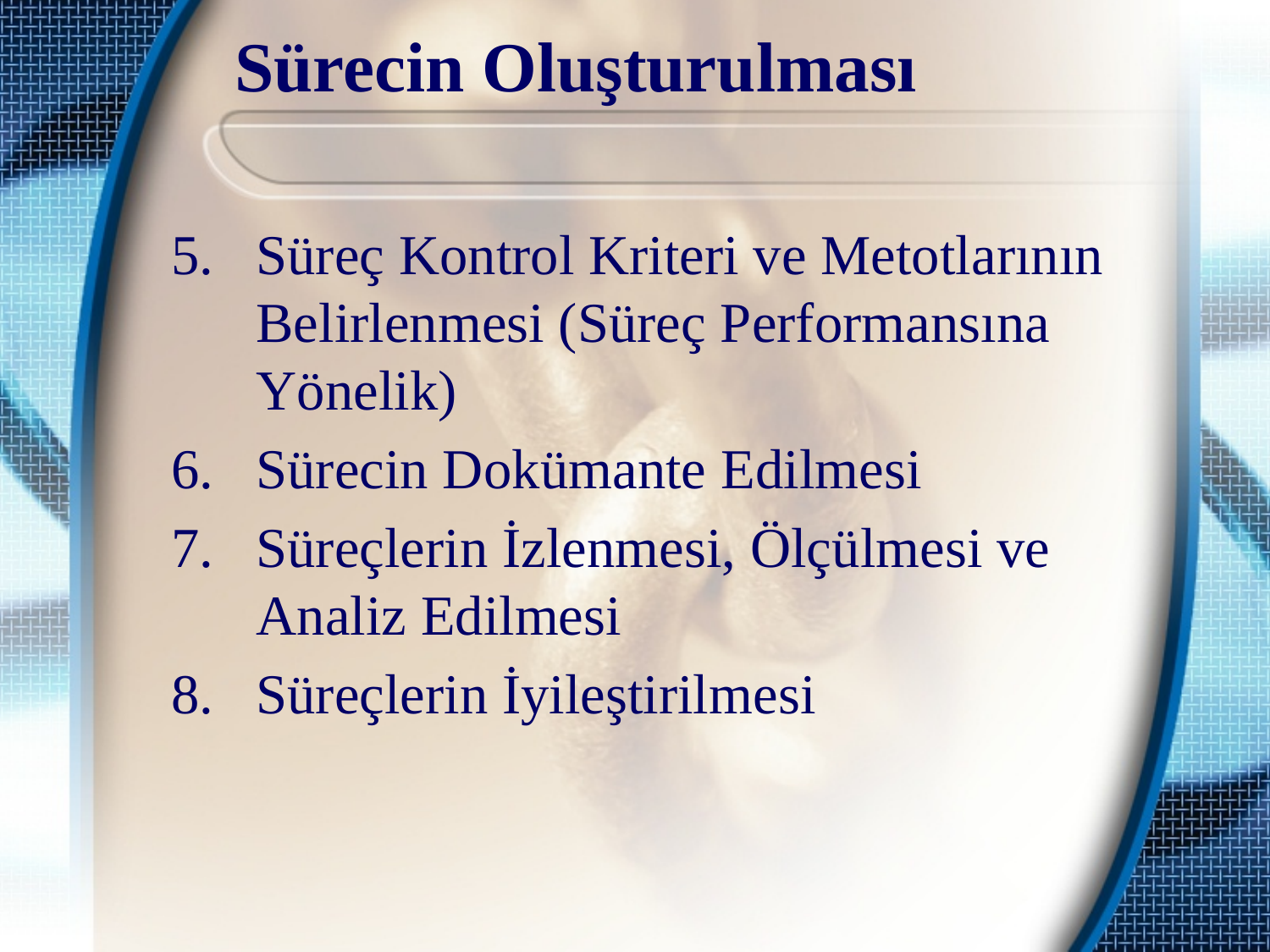

# Sürecin Oluşturulması
Süreç Kontrol Kriteri ve Metotlarının  Belirlenmesi (Süreç Performansına Yönelik)
Sürecin Dokümante Edilmesi
Süreçlerin İzlenmesi, Ölçülmesi ve Analiz Edilmesi
Süreçlerin İyileştirilmesi